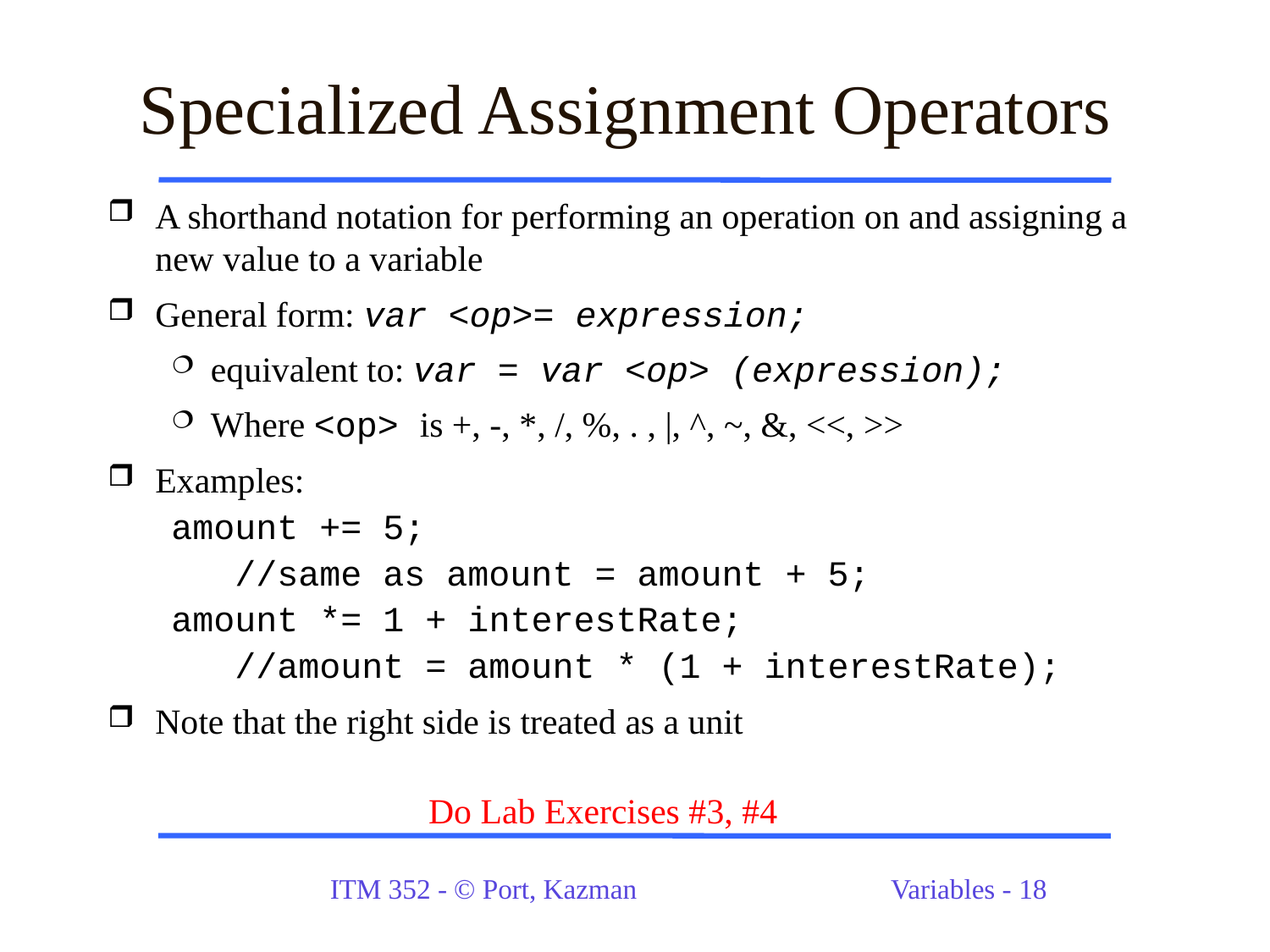

# Specialized Assignment Operators
A shorthand notation for performing an operation on and assigning a new value to a variable
General form: var <op>= expression;
equivalent to: var = var <op> (expression);
Where <op> is +, -, *, /, %, . , |, ^, ~, &, <<, >>
Examples:
amount += 5;
//same as amount = amount + 5;
amount *= 1 + interestRate;
//amount = amount * (1 + interestRate);
Note that the right side is treated as a unit
Do Lab Exercises #3, #4